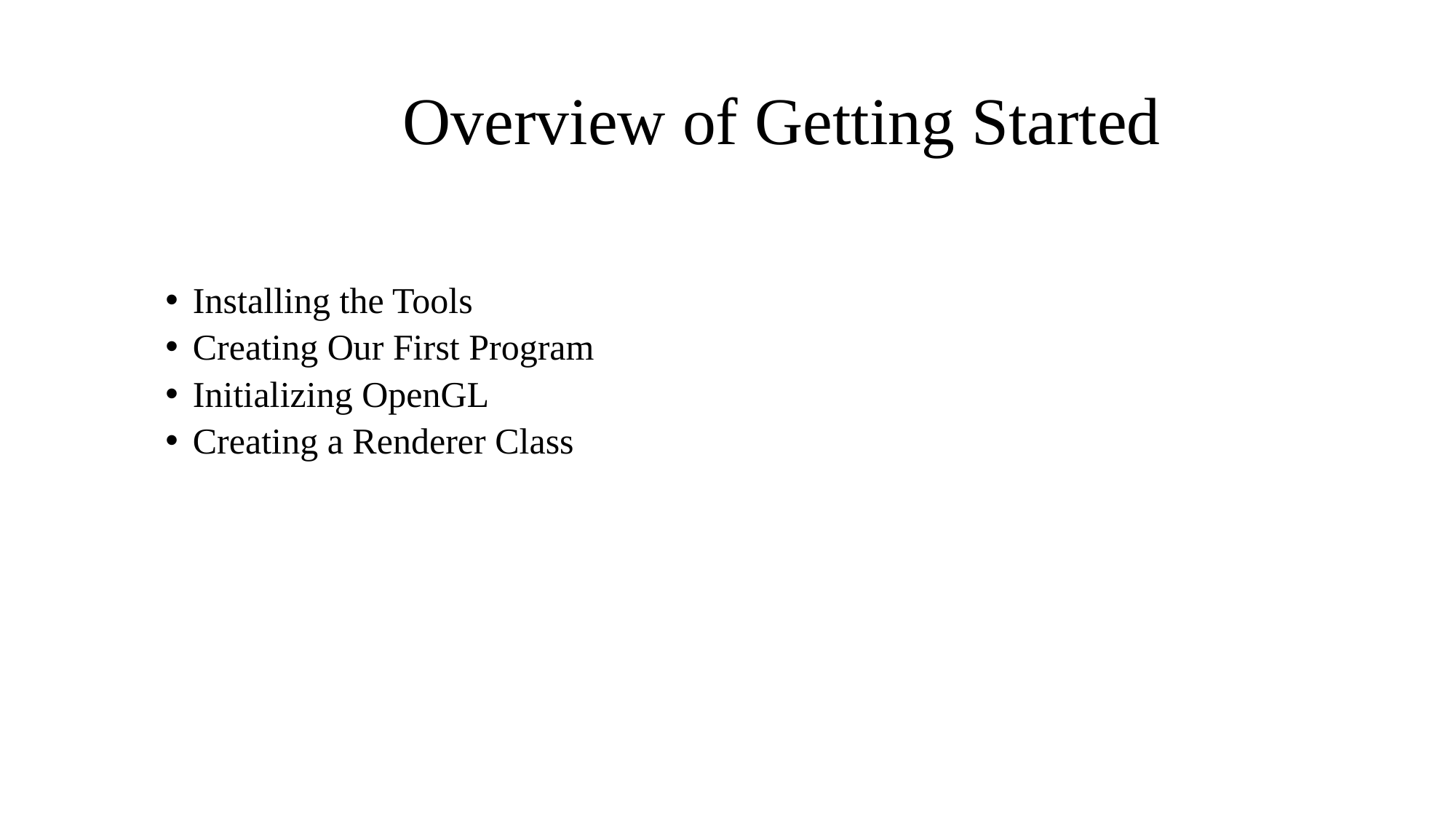

# Overview of Getting Started

Installing the Tools
Creating Our First Program
Initializing OpenGL
Creating a Renderer Class